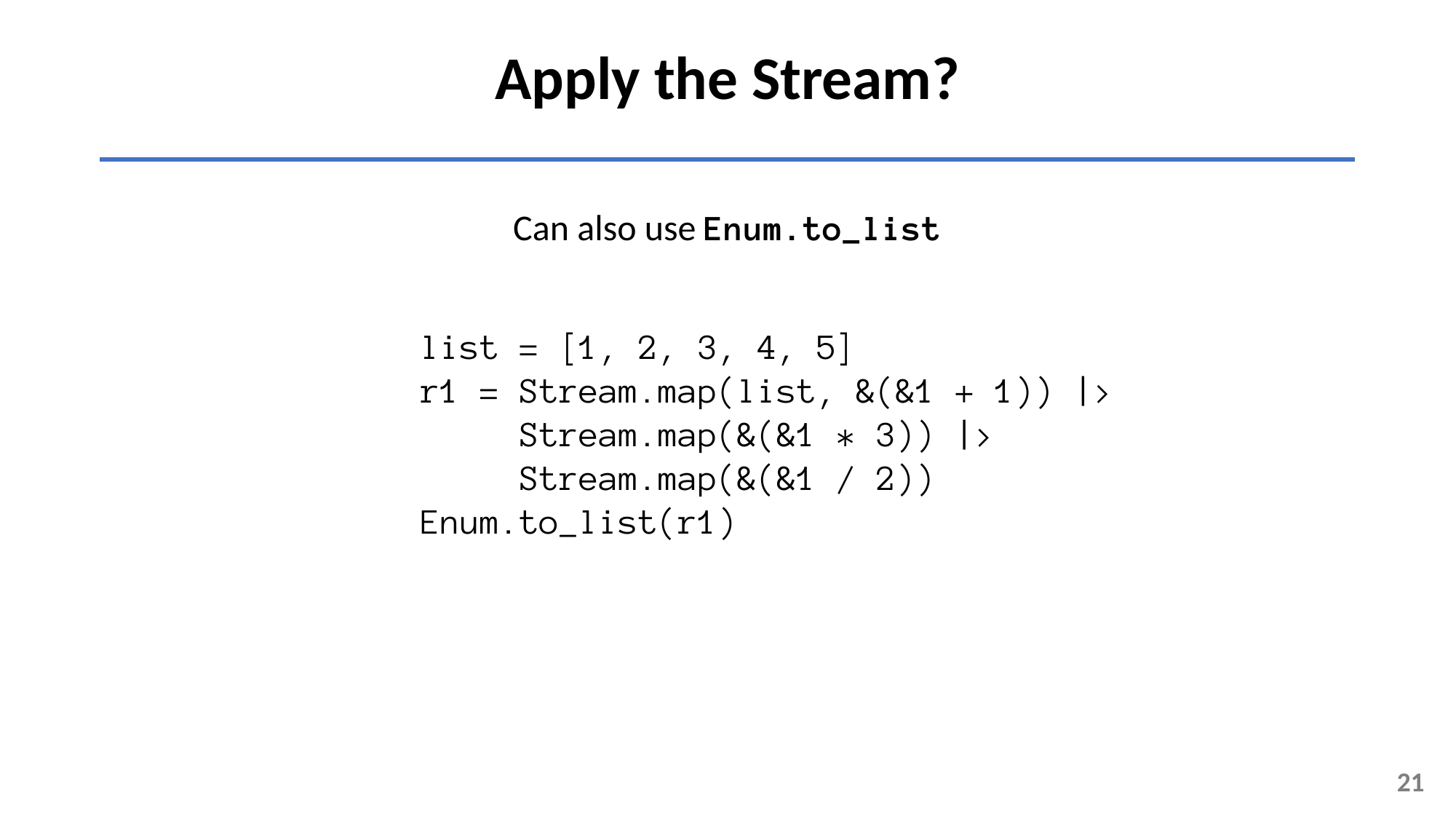

Apply the Stream?
Can also use Enum.to_list
list = [1, 2, 3, 4, 5]
r1 = Stream.map(list, &(&1 + 1)) |>
     Stream.map(&(&1 * 3)) |>
     Stream.map(&(&1 / 2))
Enum.to_list(r1)
21